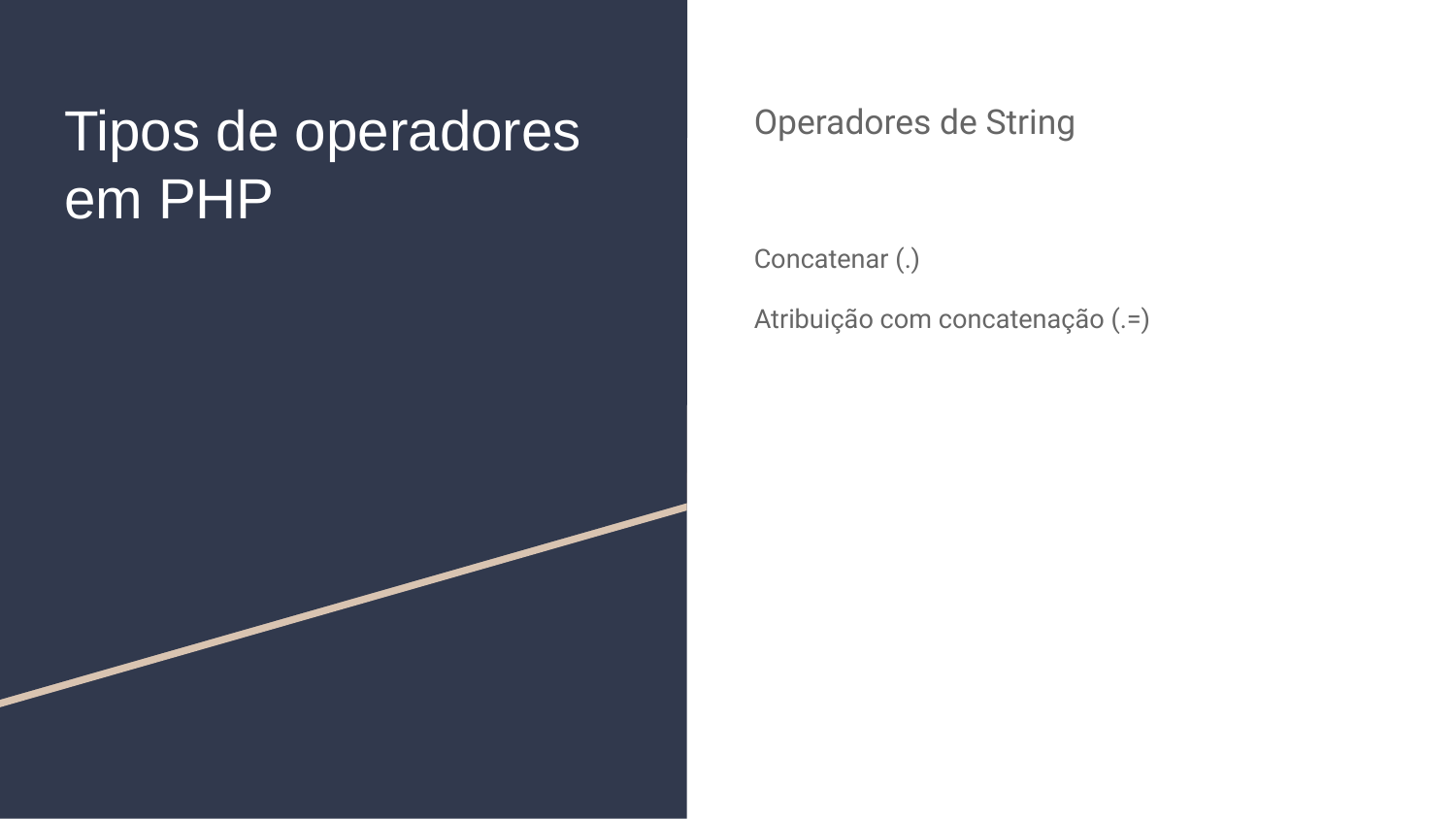

# Tipos de operadores em PHP

Operadores de String

Concatenar (.)
Atribuição com concatenação (.=)